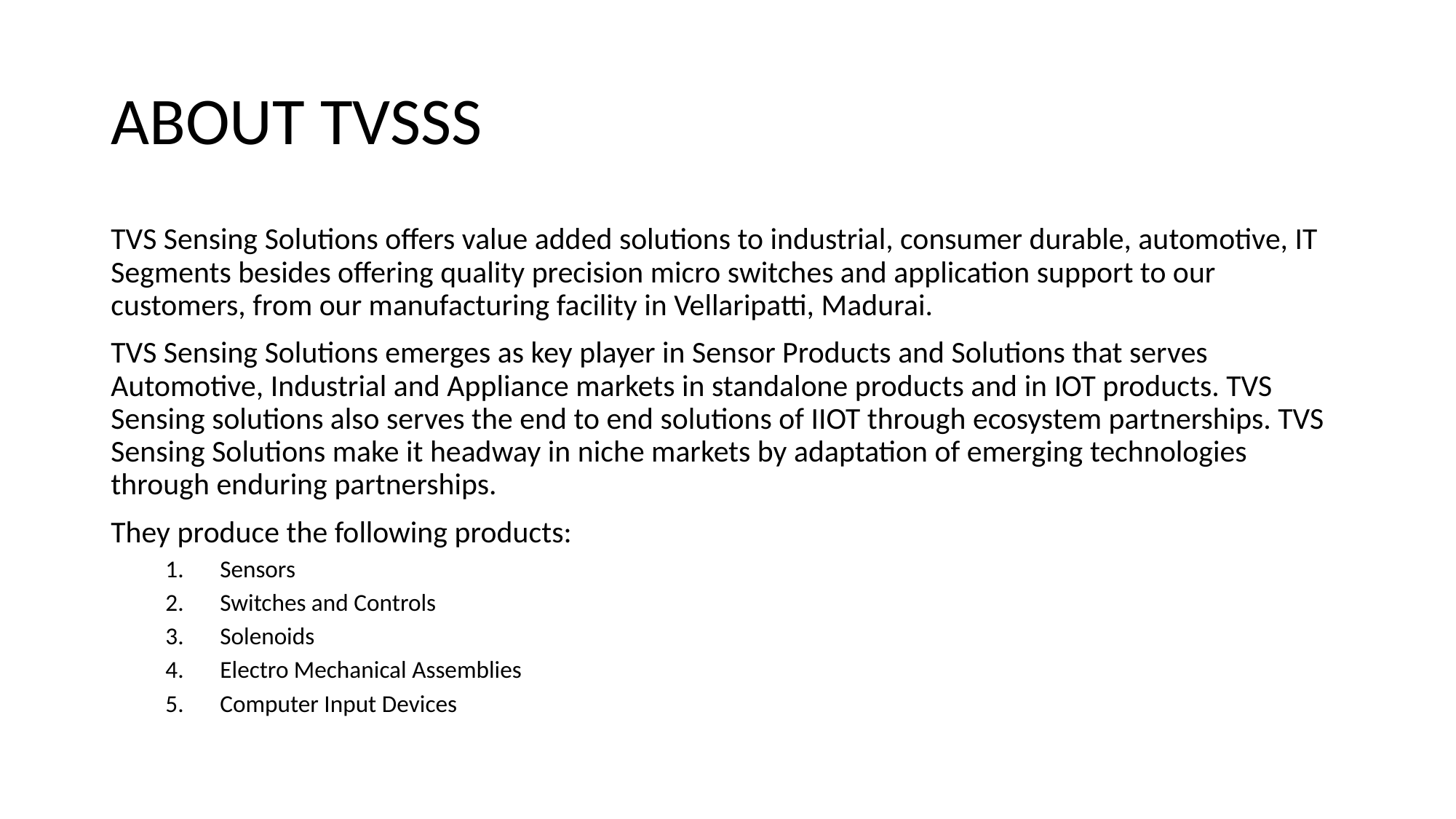

# ABOUT TVSSS
TVS Sensing Solutions offers value added solutions to industrial, consumer durable, automotive, IT Segments besides offering quality precision micro switches and application support to our customers, from our manufacturing facility in Vellaripatti, Madurai.
TVS Sensing Solutions emerges as key player in Sensor Products and Solutions that serves Automotive, Industrial and Appliance markets in standalone products and in IOT products. TVS Sensing solutions also serves the end to end solutions of IIOT through ecosystem partnerships. TVS Sensing Solutions make it headway in niche markets by adaptation of emerging technologies through enduring partnerships.
They produce the following products:
Sensors
Switches and Controls
Solenoids
Electro Mechanical Assemblies
Computer Input Devices